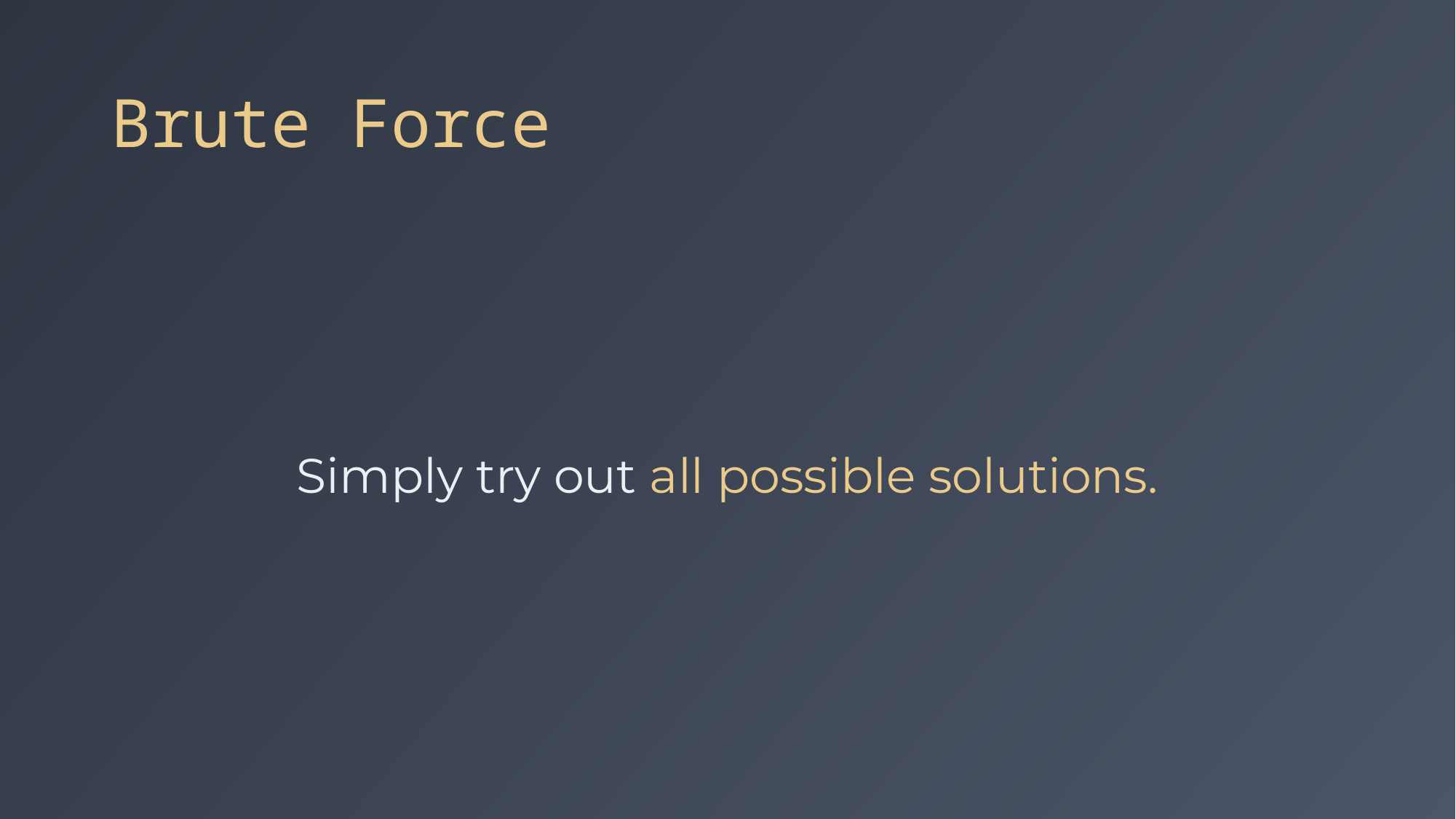

# Brute Force
Simply try out all possible solutions.